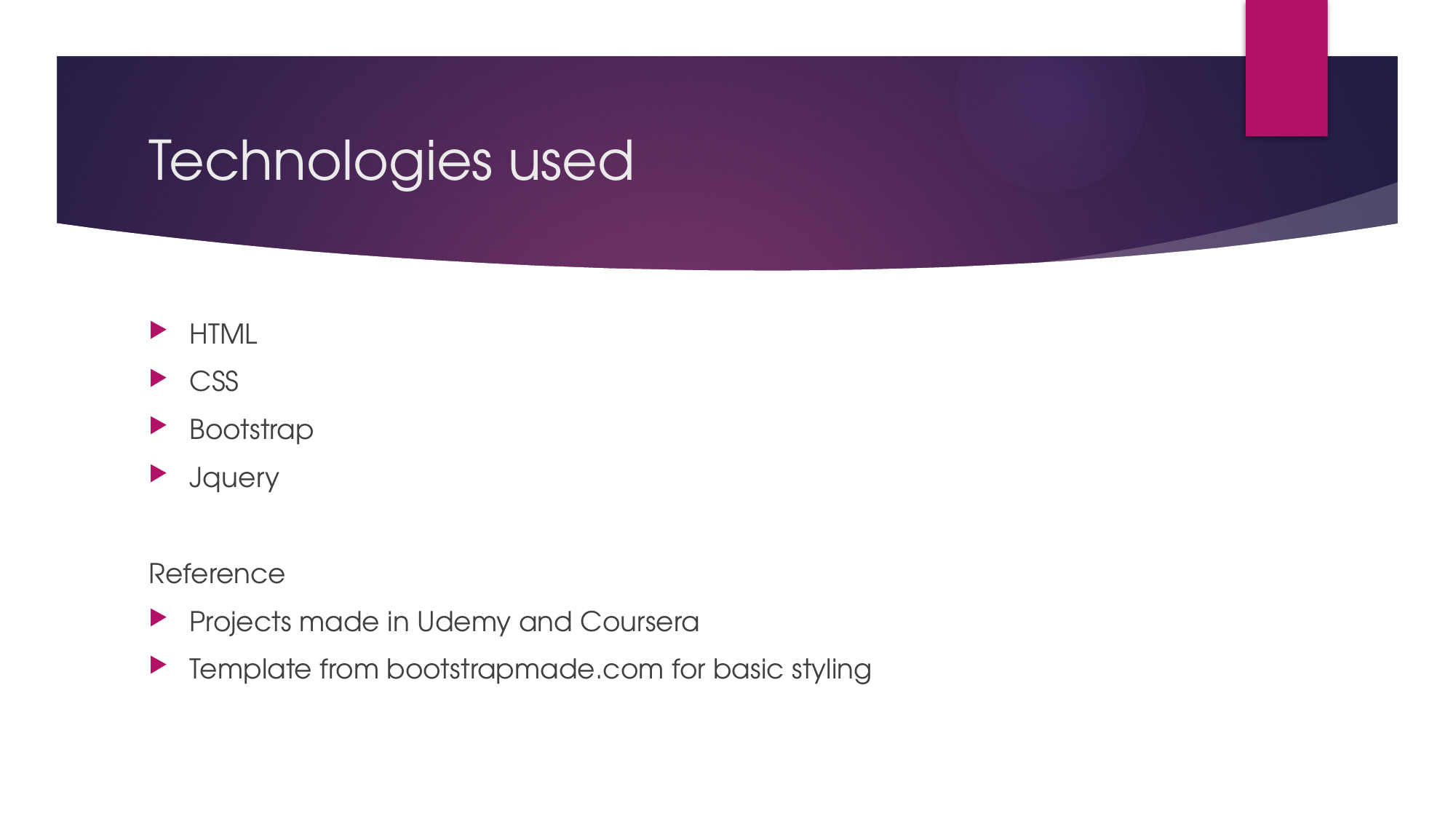

# Technologies used
HTML
CSS
Bootstrap
Jquery

Reference
Projects made in Udemy and Coursera
Template from bootstrapmade.com for basic styling